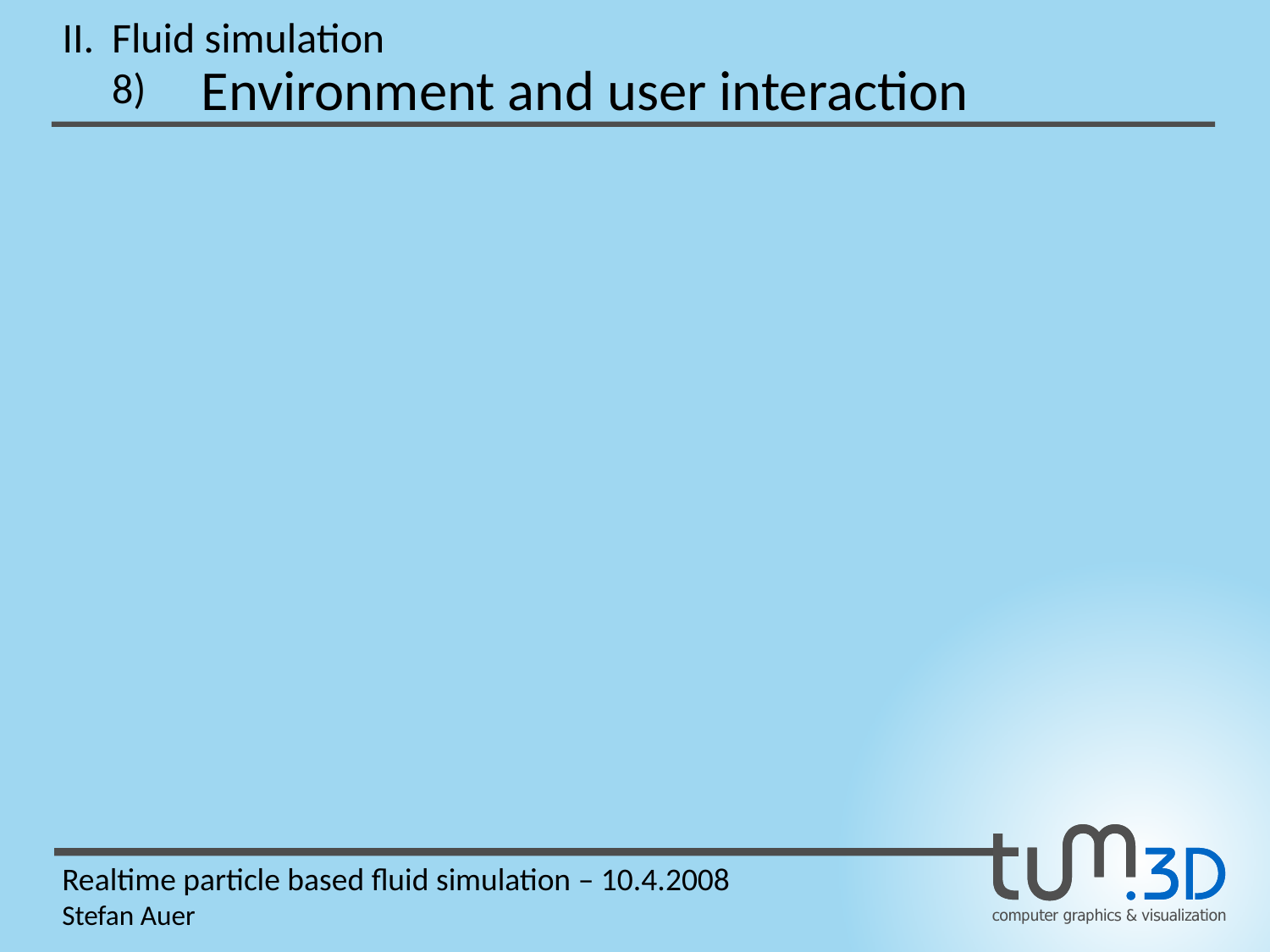

II.
Fluid simulation
Environment and user interaction
8)